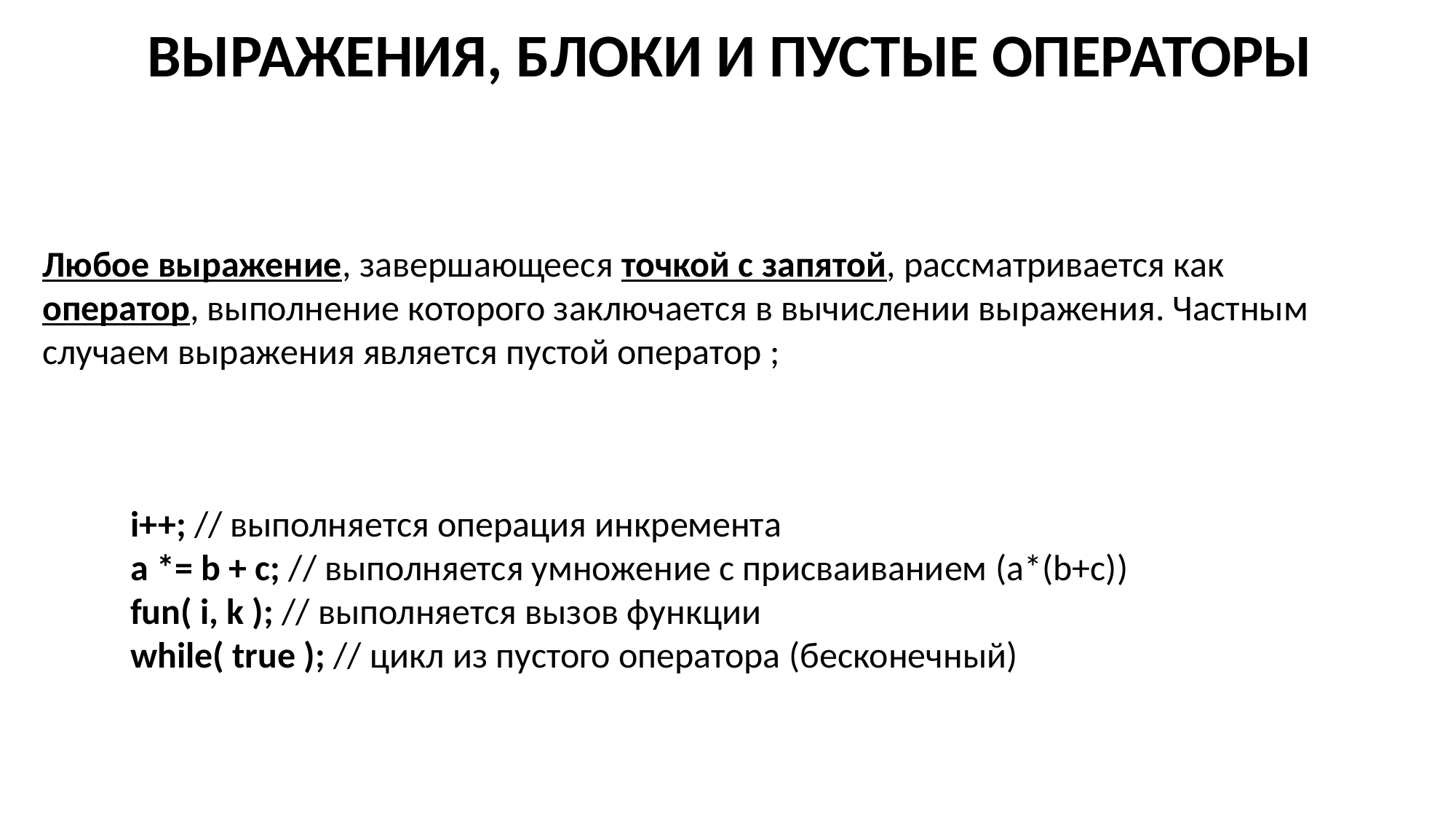

ВЫРАЖЕНИЯ, БЛОКИ И ПУСТЫЕ ОПЕРАТОРЫ
Любое выражение, завершающееся точкой с запятой, рассматривается как оператор, выполнение которого заключается в вычислении выражения. Частным случаем выражения является пустой оператор ;
i++; // выполняется операция инкремента
а *= b + с; // выполняется умножение с присваиванием (a*(b+c))
fun( i, k ); // выполняется вызов функции
while( true ); // цикл из пустого оператора (бесконечный)